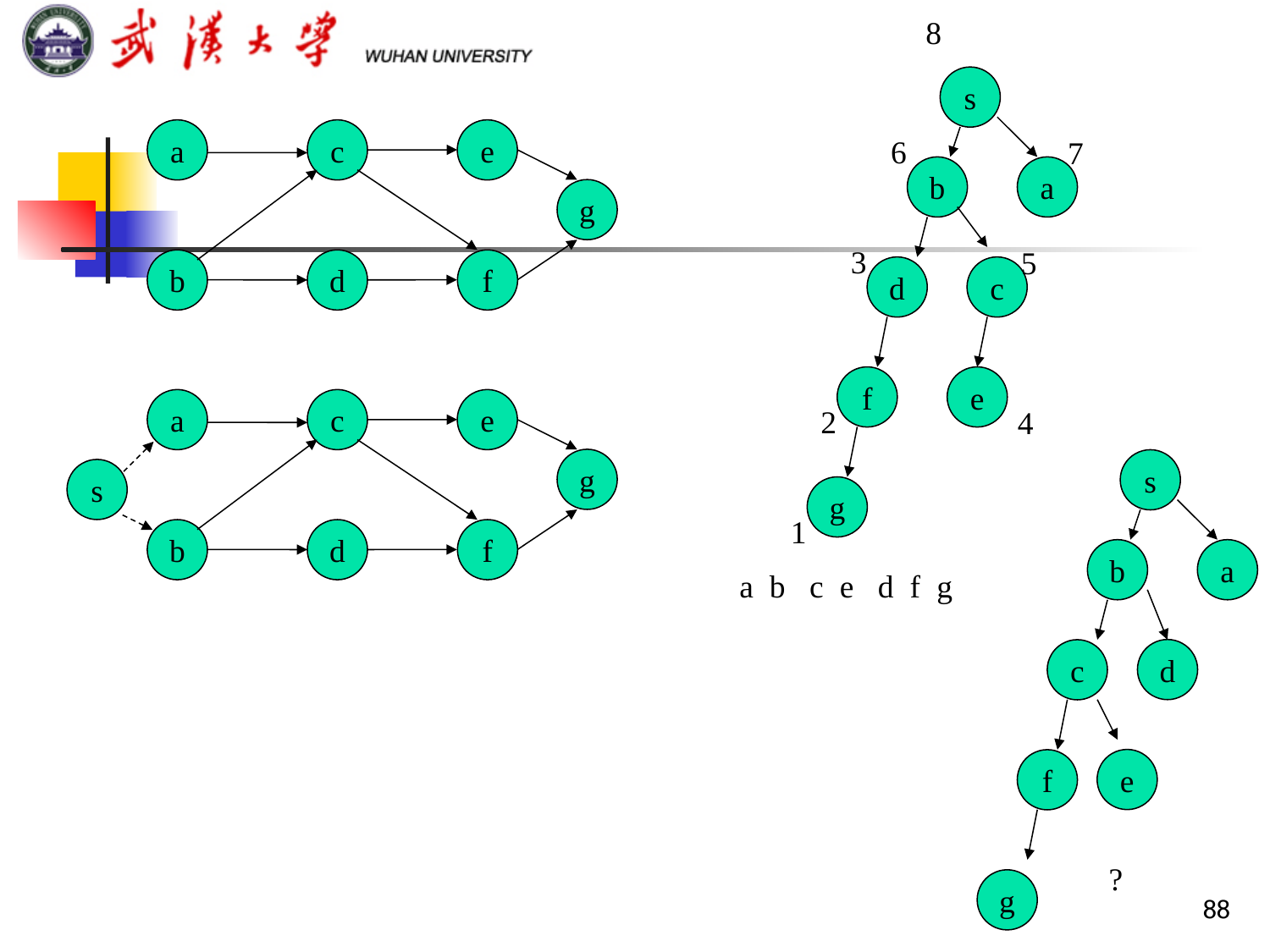

8
s

a
c
e
6

7

b
a

g

3
5

b
d
f
d
c

f
e
a
c
e
2
4

g
s
s
g

1

b
d
f
b
a

a  b   c  e   d  f  g

d
c

e
f

?
88
g